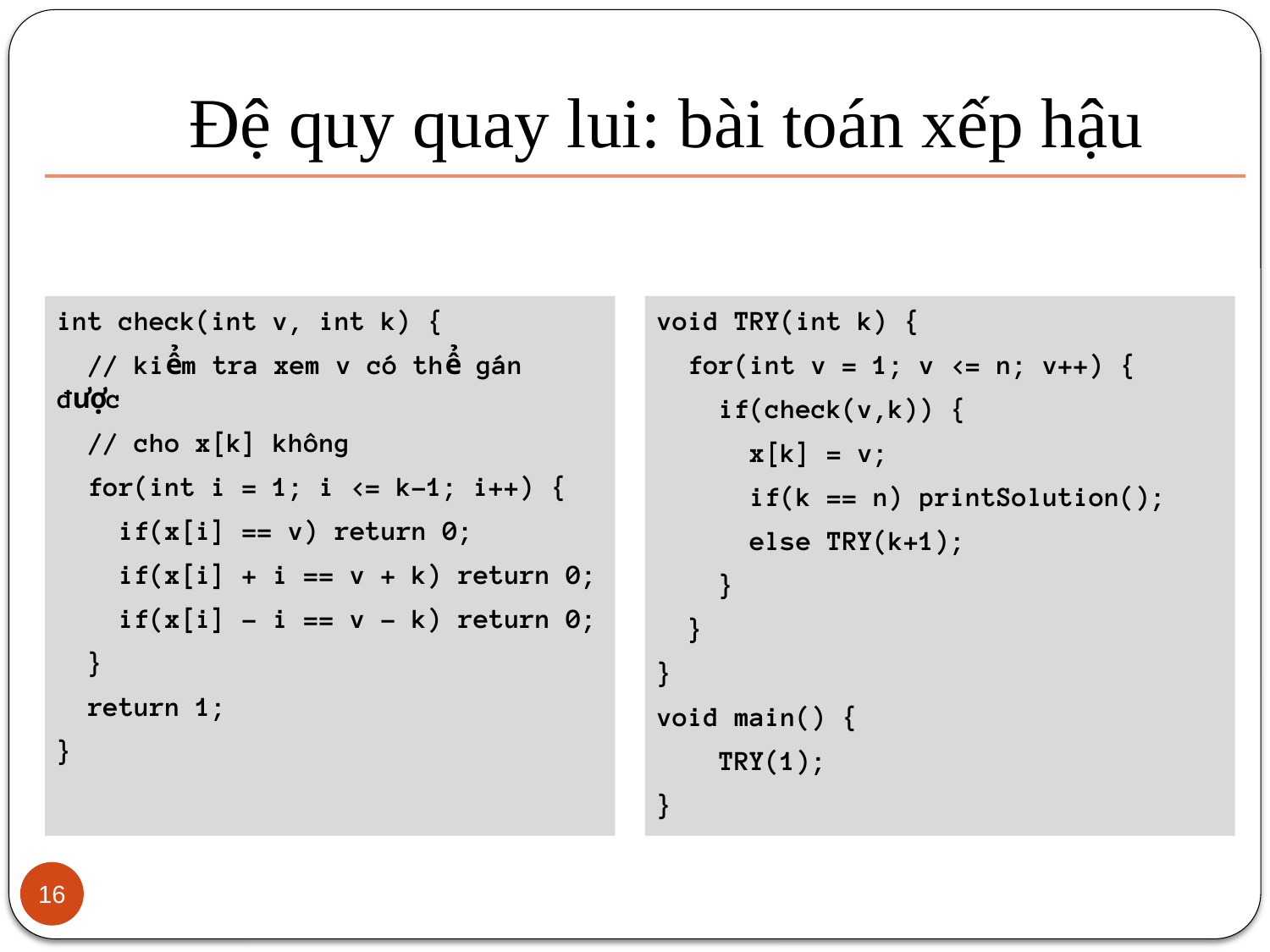

# Đệ quy quay lui: bài toán xếp hậu
int check(int v, int k) {
  // kiểm tra xem v có thể gán được
  // cho x[k] không
  for(int i = 1; i <= k-1; i++) {
    if(x[i] == v) return 0;
    if(x[i] + i == v + k) return 0;
    if(x[i] – i == v – k) return 0;
  }
  return 1;
}
void TRY(int k) {
  for(int v = 1; v <= n; v++) {
    if(check(v,k)) {
      x[k] = v;
      if(k == n) printSolution();
      else TRY(k+1);
    }
  }
}
void main() {
    TRY(1);
}
16